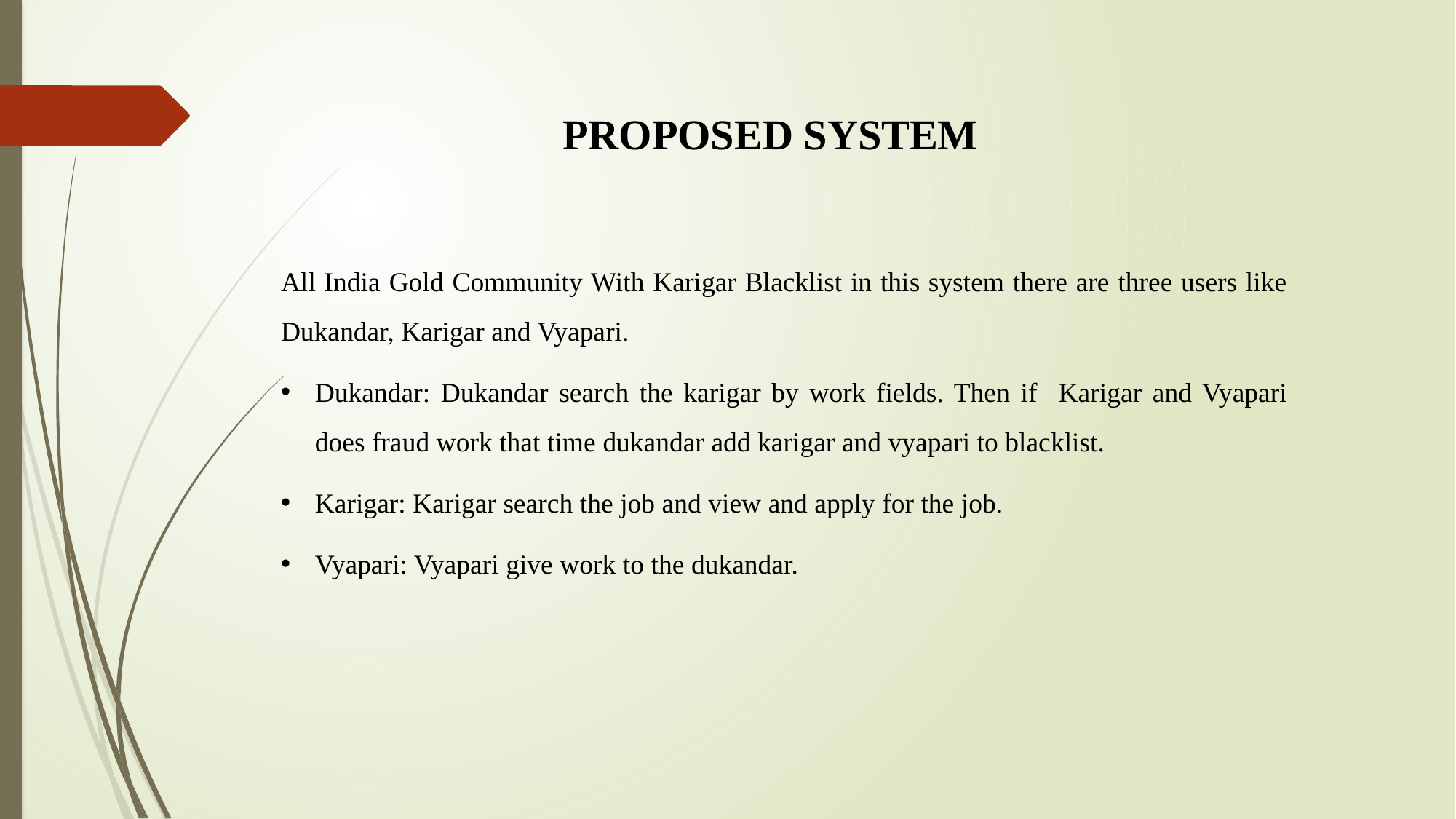

PROPOSED SYSTEM
All India Gold Community With Karigar Blacklist in this system there are three users like Dukandar, Karigar and Vyapari.
Dukandar: Dukandar search the karigar by work fields. Then if  Karigar and Vyapari does fraud work that time dukandar add karigar and vyapari to blacklist.
Karigar: Karigar search the job and view and apply for the job.
Vyapari: Vyapari give work to the dukandar.